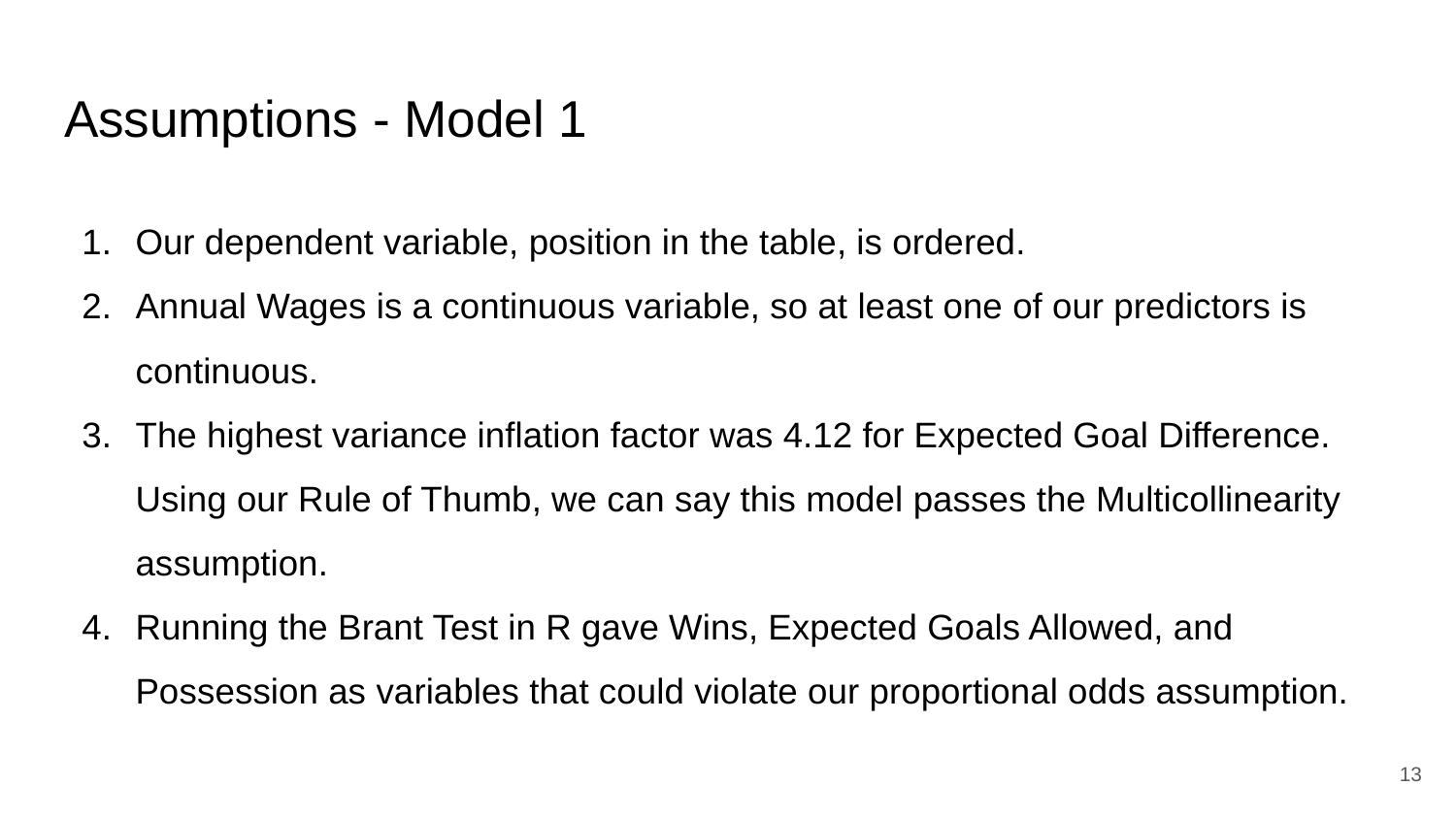

# Assumptions - Model 1
Our dependent variable, position in the table, is ordered.
Annual Wages is a continuous variable, so at least one of our predictors is continuous.
The highest variance inflation factor was 4.12 for Expected Goal Difference. Using our Rule of Thumb, we can say this model passes the Multicollinearity assumption.
Running the Brant Test in R gave Wins, Expected Goals Allowed, and Possession as variables that could violate our proportional odds assumption.

13